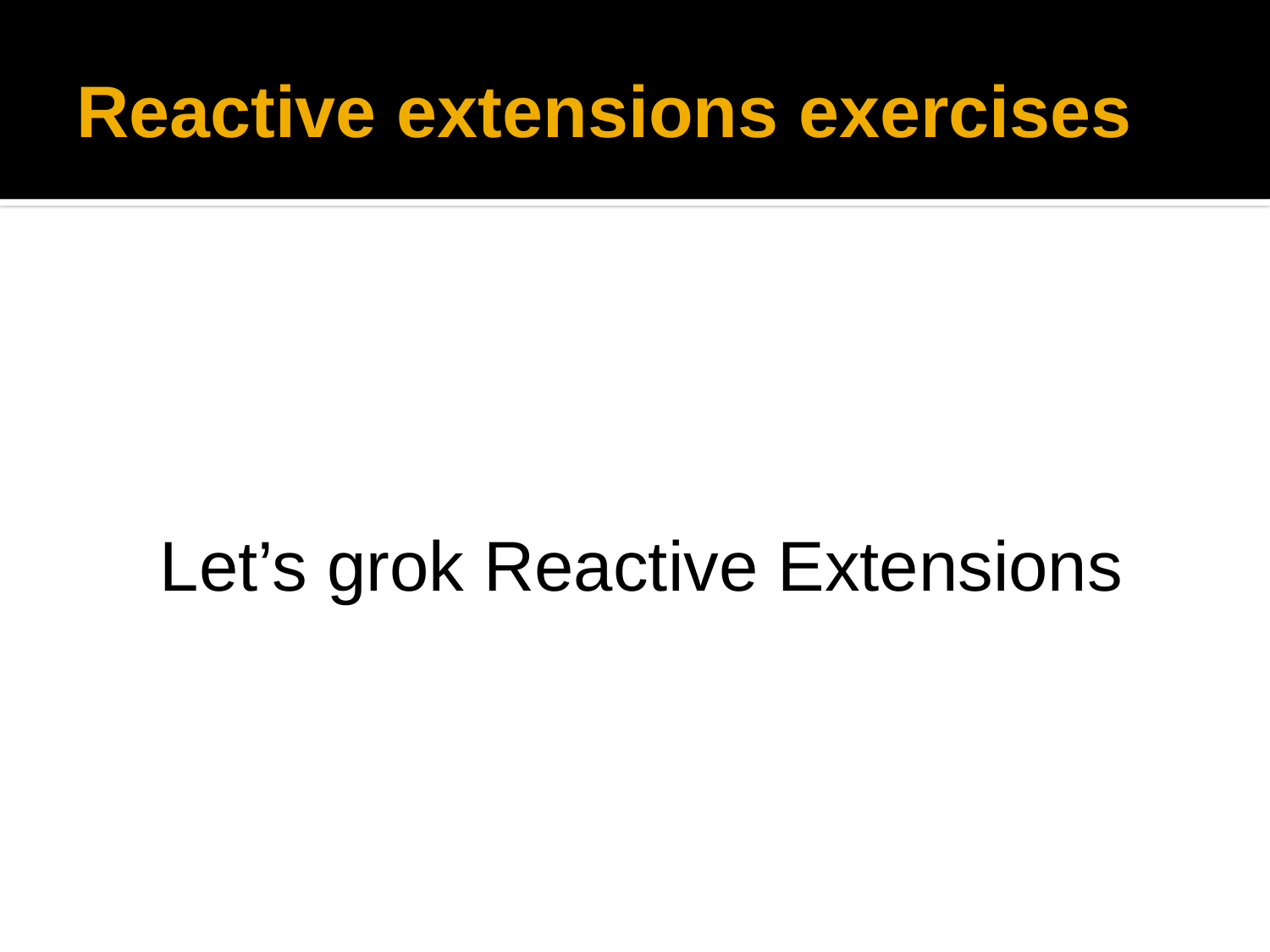

# Reactive extensions exercises

Let’s grok Reactive Extensions